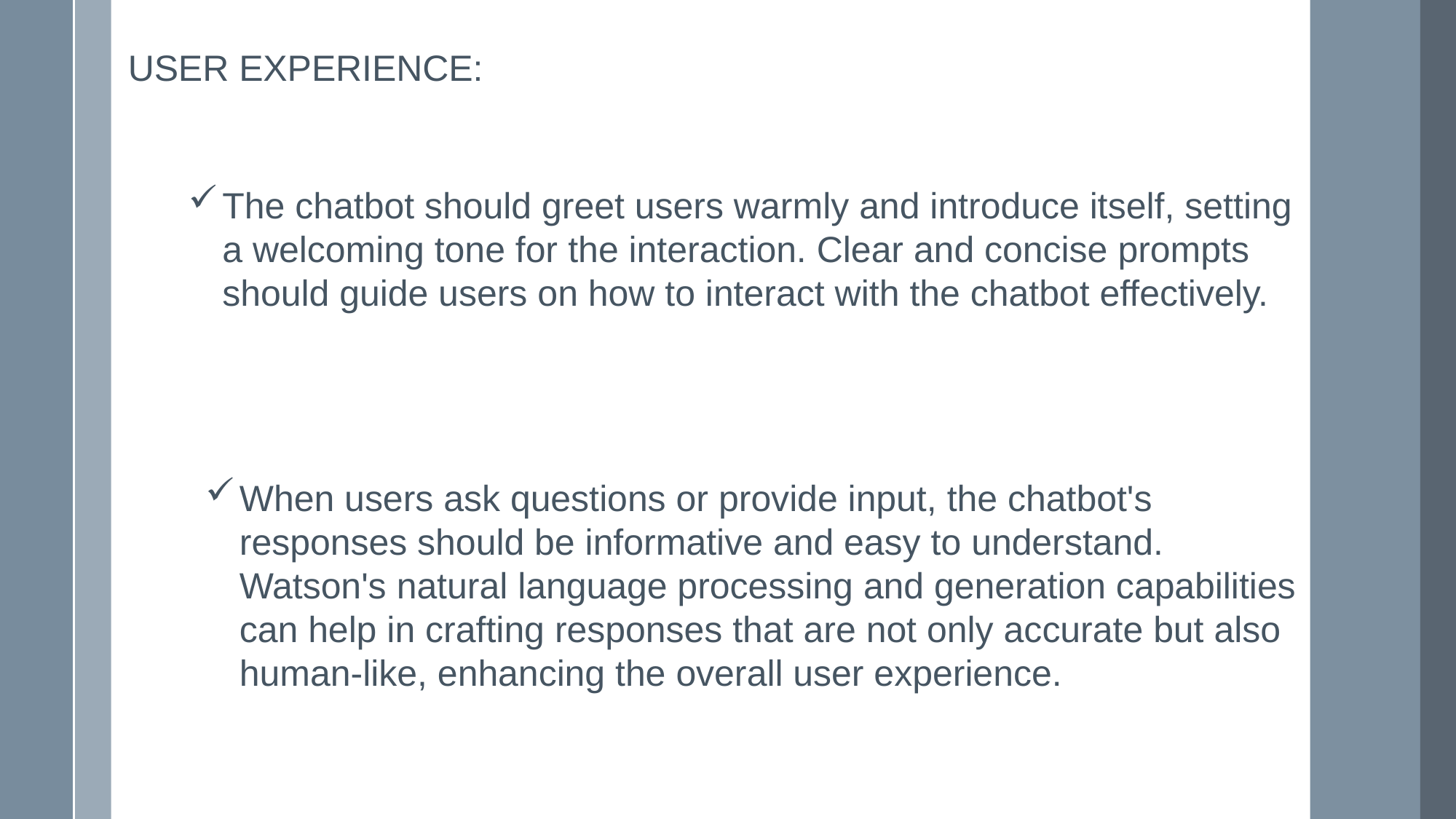

USER EXPERIENCE:
The chatbot should greet users warmly and introduce itself, setting a welcoming tone for the interaction. Clear and concise prompts should guide users on how to interact with the chatbot effectively.

When users ask questions or provide input, the chatbot's responses should be informative and easy to understand. Watson's natural language processing and generation capabilities can help in crafting responses that are not only accurate but also human-like, enhancing the overall user experience.